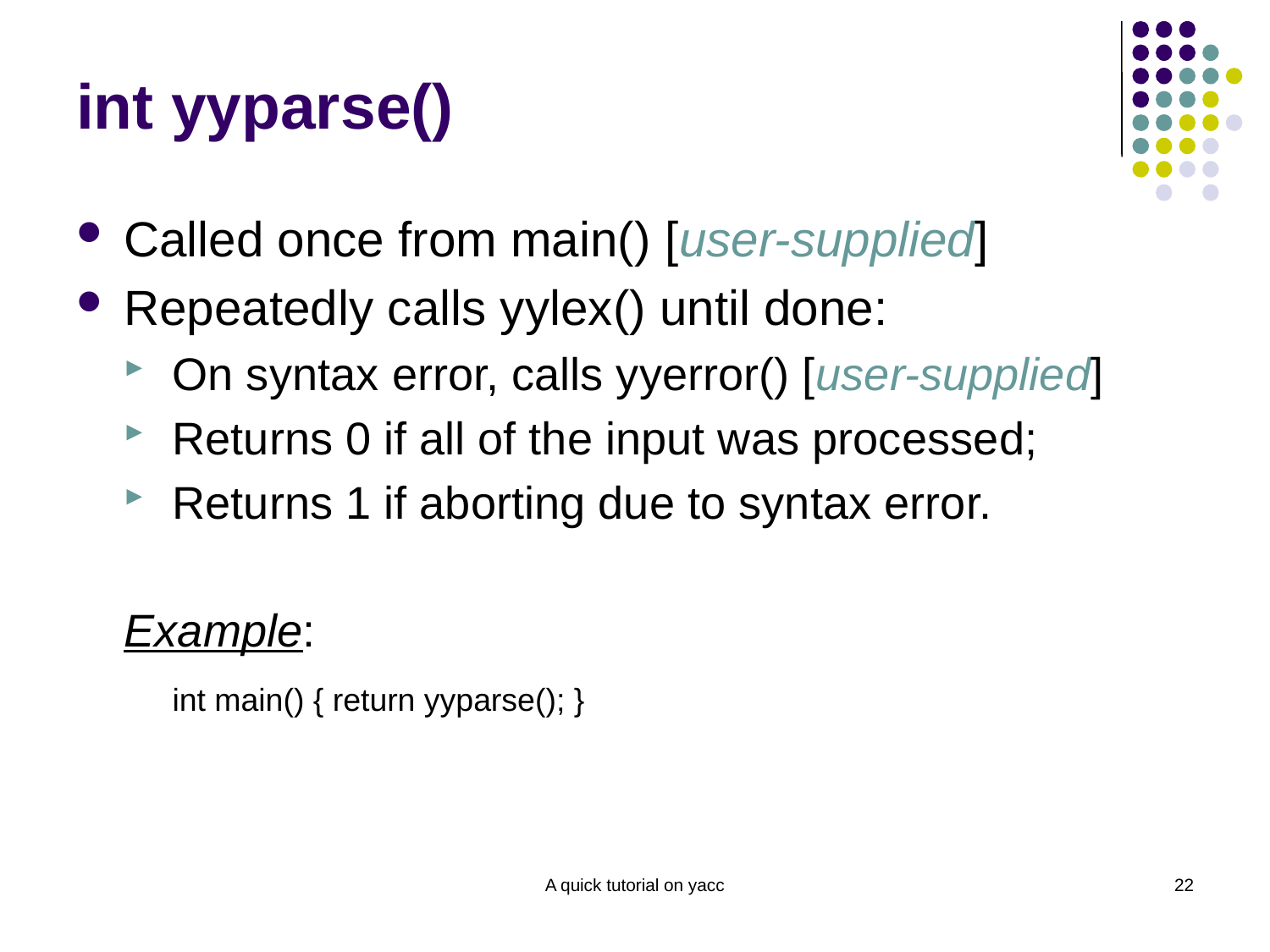

# int yyparse()
Called once from main() [user-supplied]
Repeatedly calls yylex() until done:
On syntax error, calls yyerror() [user-supplied]
Returns 0 if all of the input was processed;
Returns 1 if aborting due to syntax error.

Example:
	int main() { return yyparse(); }

A quick tutorial on yacc
22